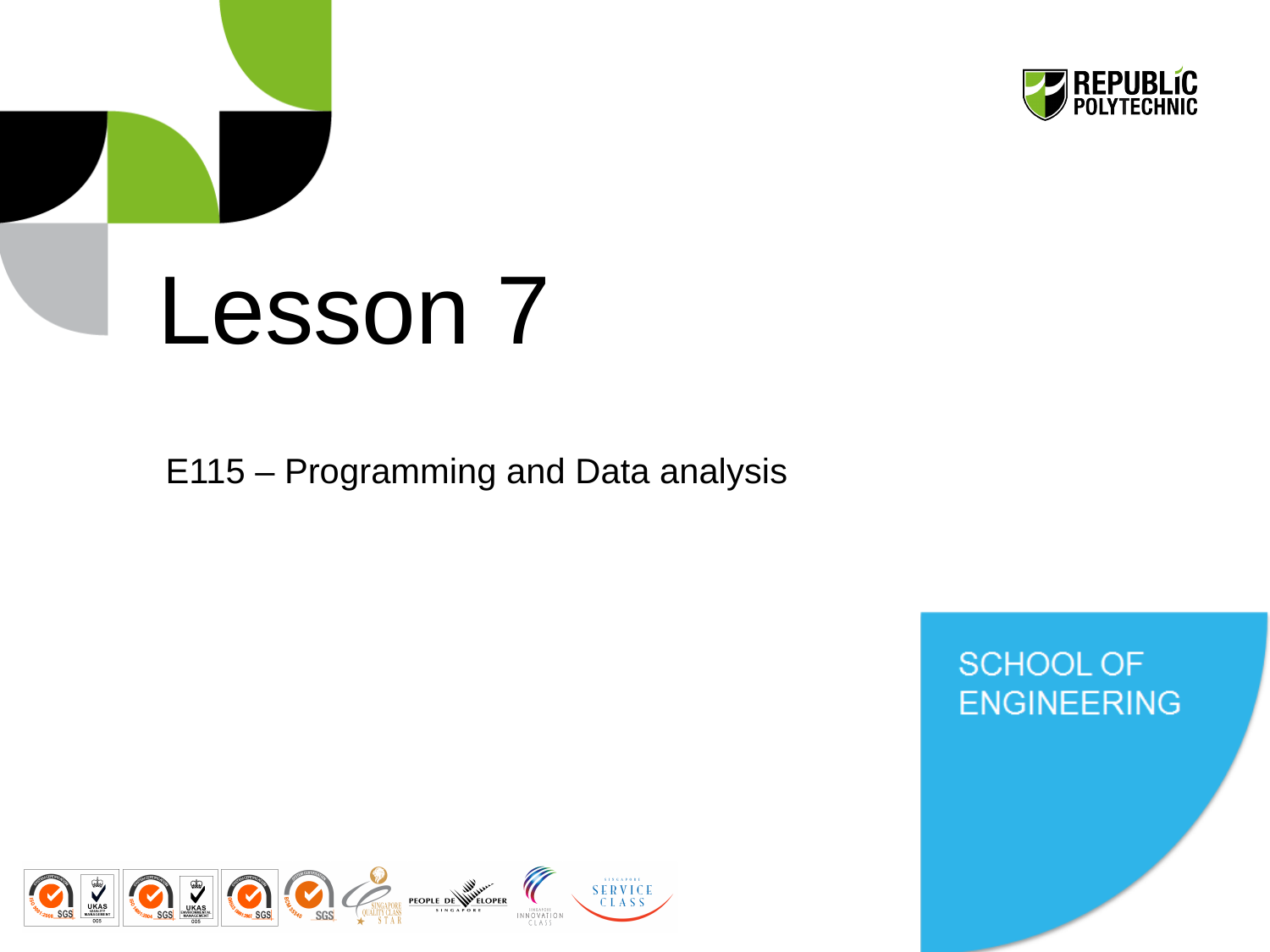

# Lesson 7
E115 – Programming and Data analysis